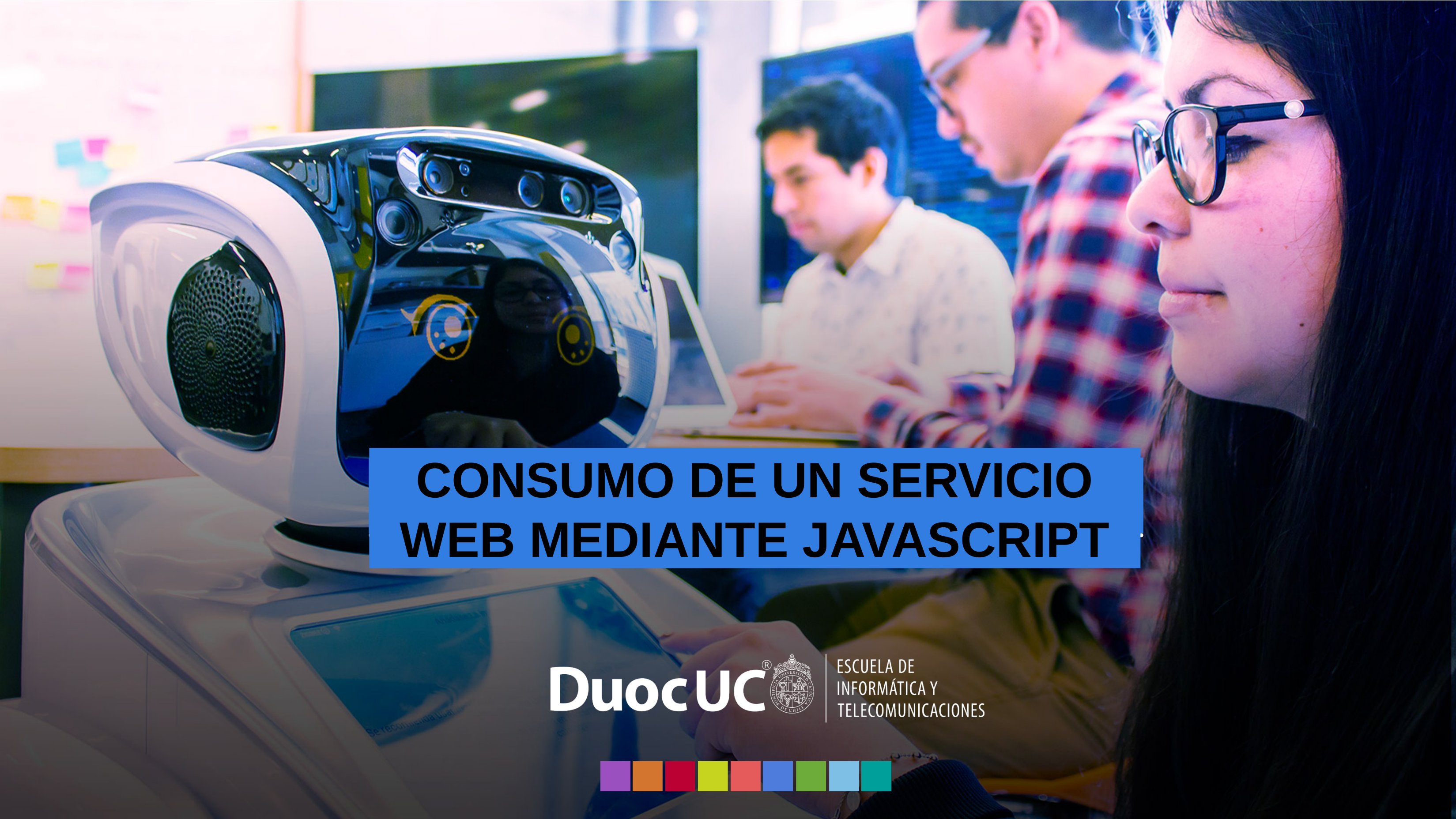

CONSUMO DE UN SERVICIO WEB MEDIANTE JAVASCRIPT